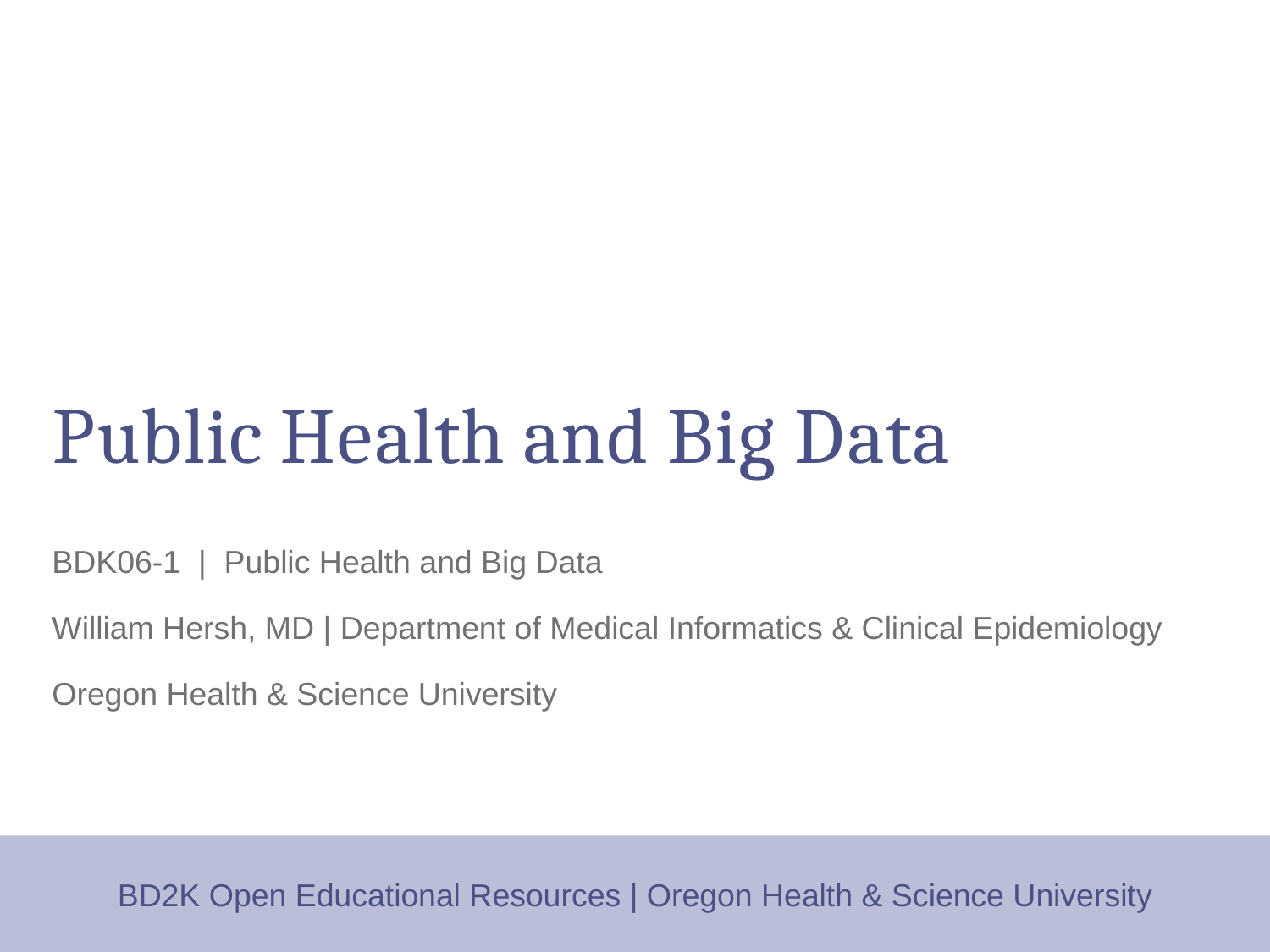

# Public Health and Big Data
BDK06-1  |  Public Health and Big Data
William Hersh, MD | Department of Medical Informatics & Clinical Epidemiology
Oregon Health & Science University